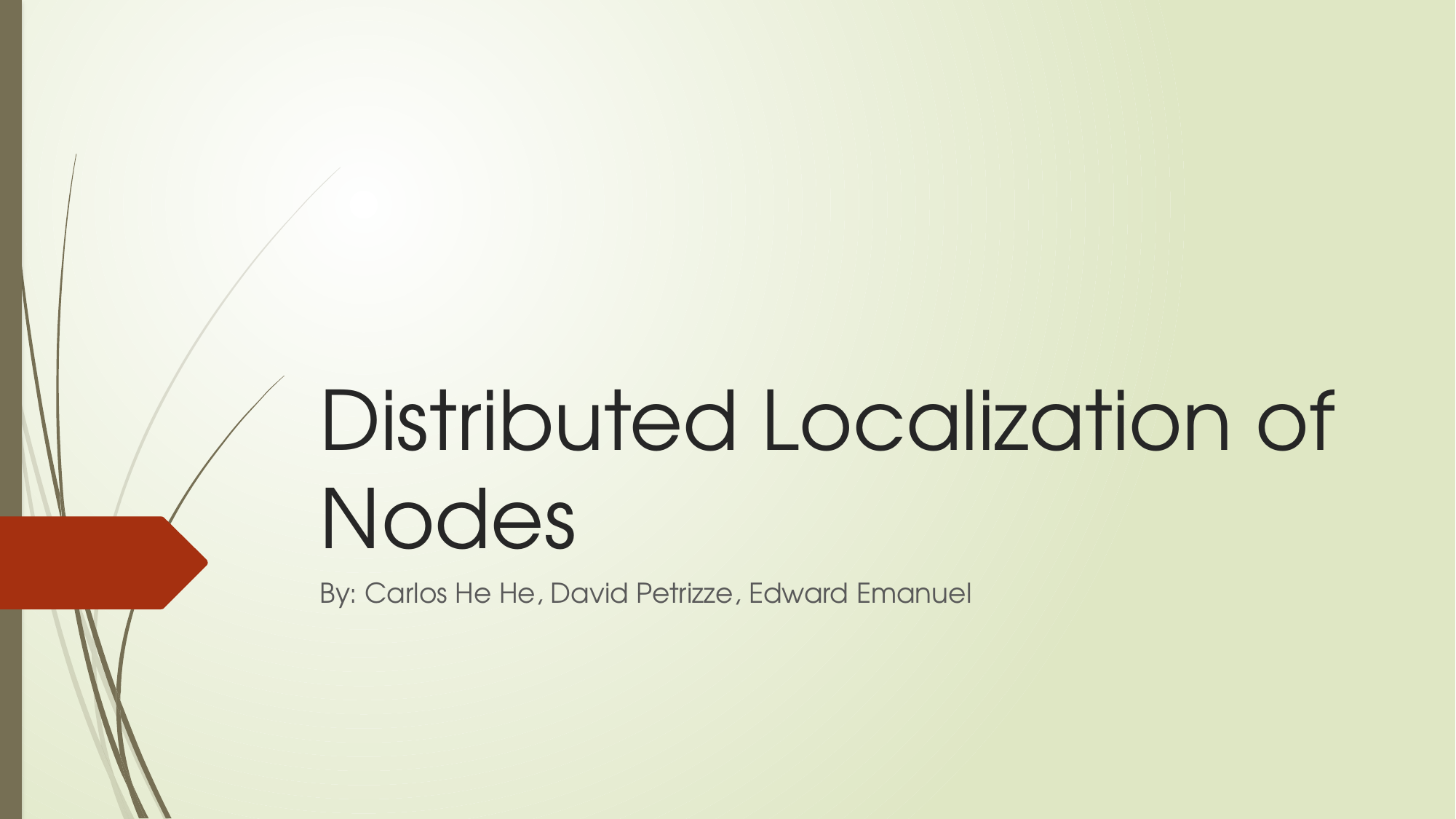

# Distributed Localization of Nodes
By: Carlos He He, David Petrizze, Edward Emanuel